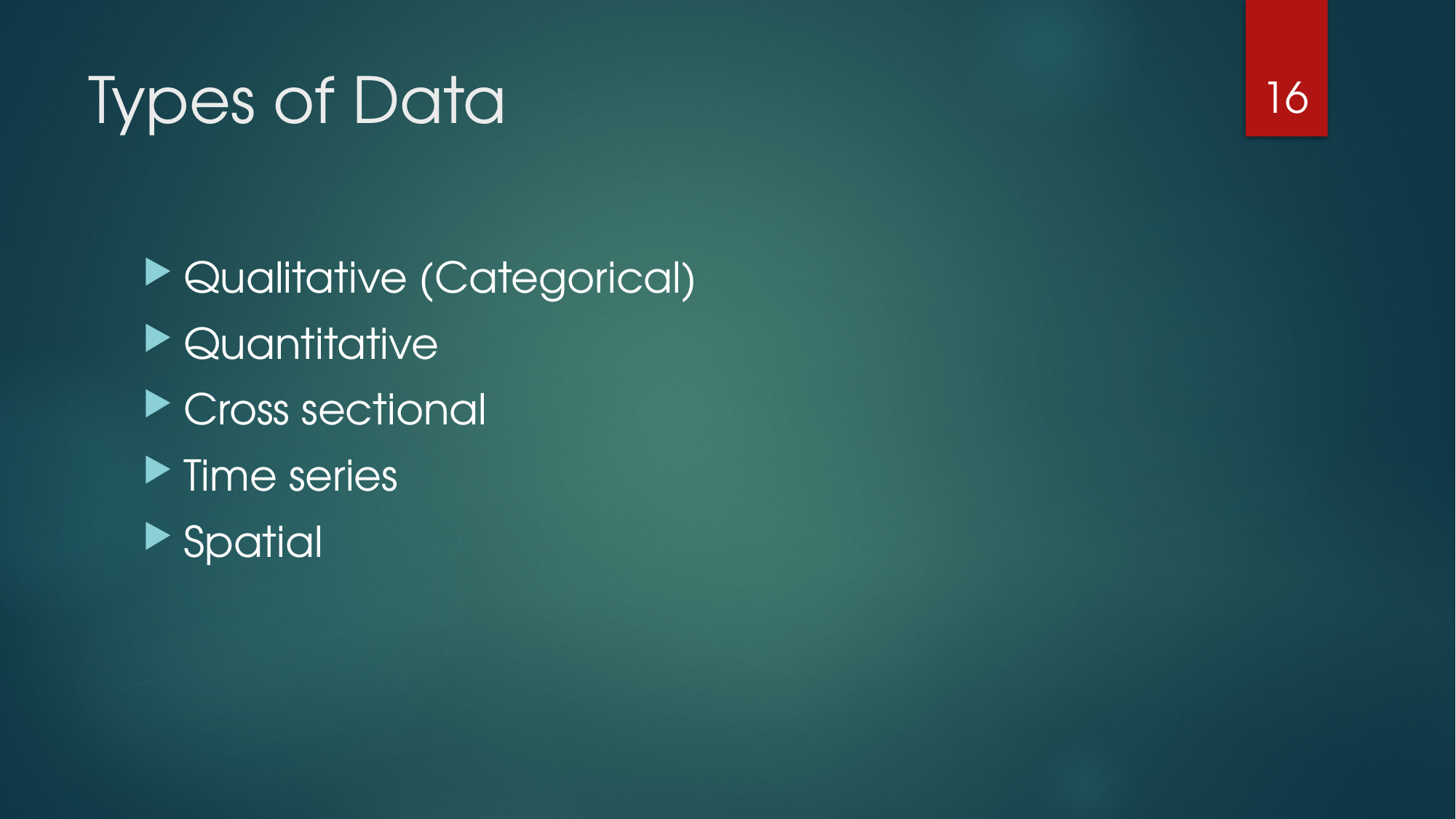

16
# Types of Data
Qualitative (Categorical)
Quantitative
Cross sectional
Time series
Spatial